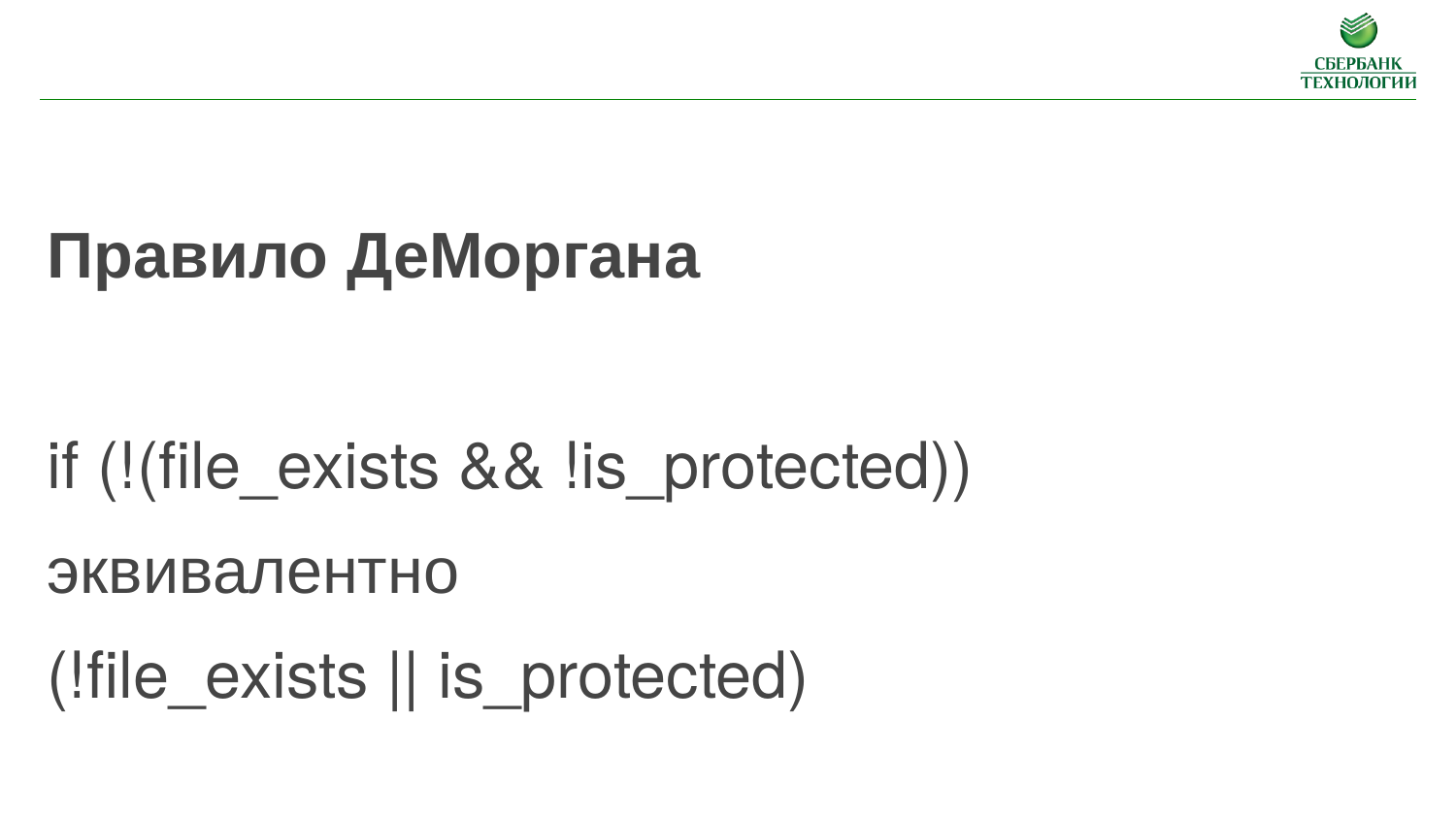

Правило ДеМоргана

if (!(file_exists && !is_protected))
эквивалентно
(!file_exists || is_protected)